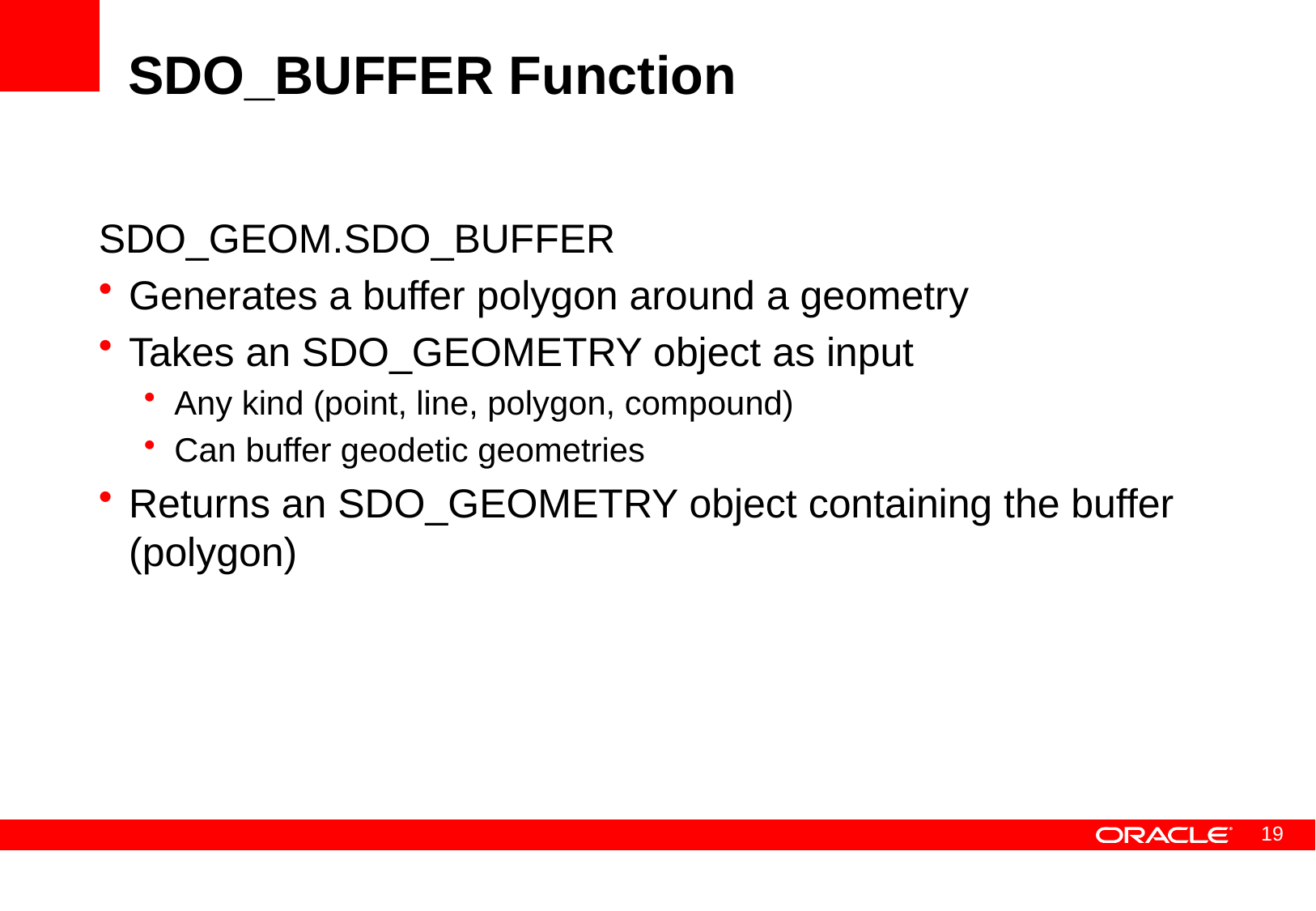

# SDO_BUFFER Function
SDO_GEOM.SDO_BUFFER
Generates a buffer polygon around a geometry
Takes an SDO_GEOMETRY object as input
Any kind (point, line, polygon, compound)
Can buffer geodetic geometries
Returns an SDO_GEOMETRY object containing the buffer (polygon)